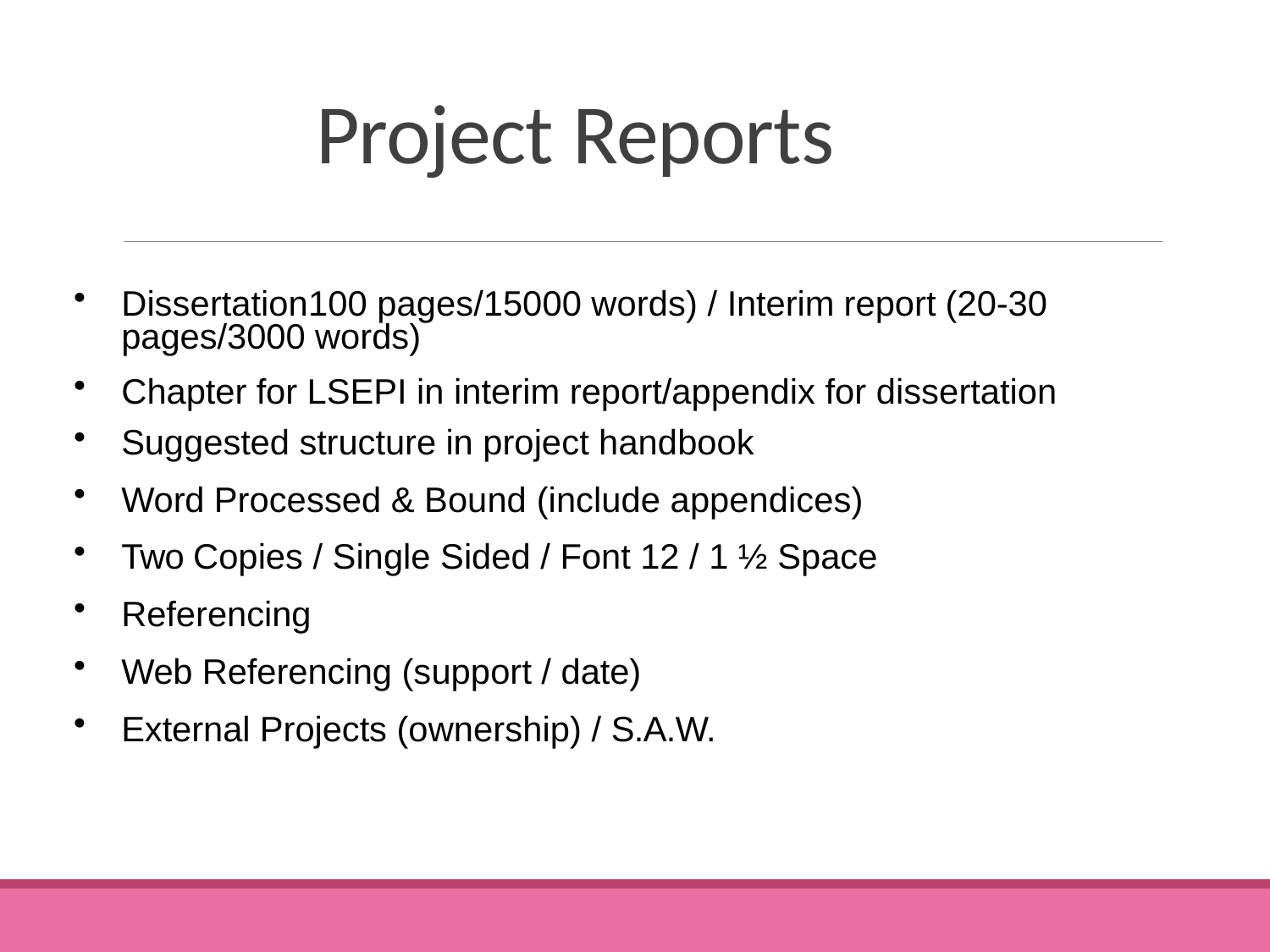

# Project Reports
Dissertation100 pages/15000 words) / Interim report (20-30 pages/3000 words)
Chapter for LSEPI in interim report/appendix for dissertation
Suggested structure in project handbook
Word Processed & Bound (include appendices)
Two Copies / Single Sided / Font 12 / 1 ½ Space
Referencing
Web Referencing (support / date)
External Projects (ownership) / S.A.W.
19